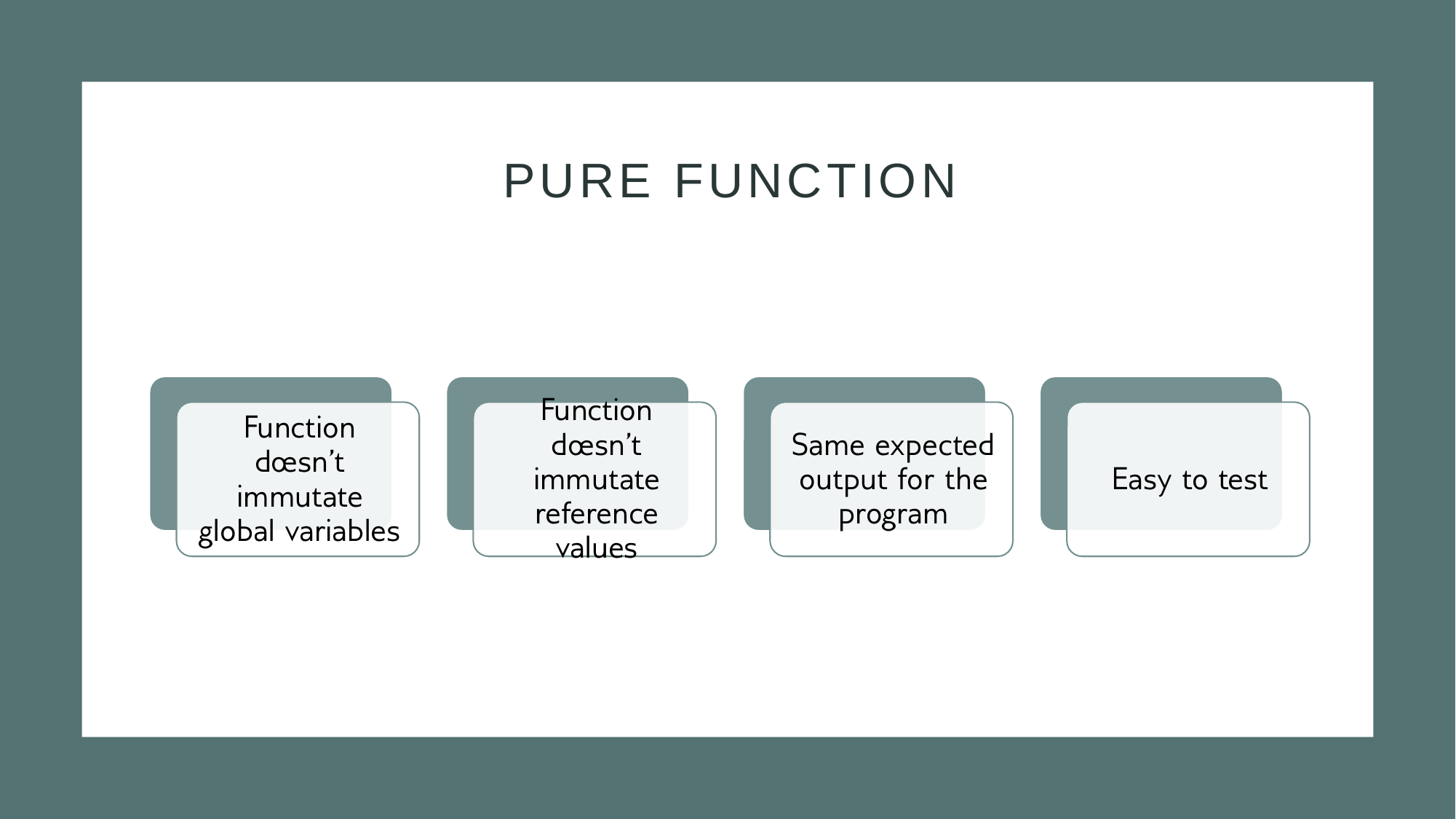

# Pure function
Function doesn’t immutate global variables
Function doesn’t immutate reference values
Same expected output for the program
Easy to test